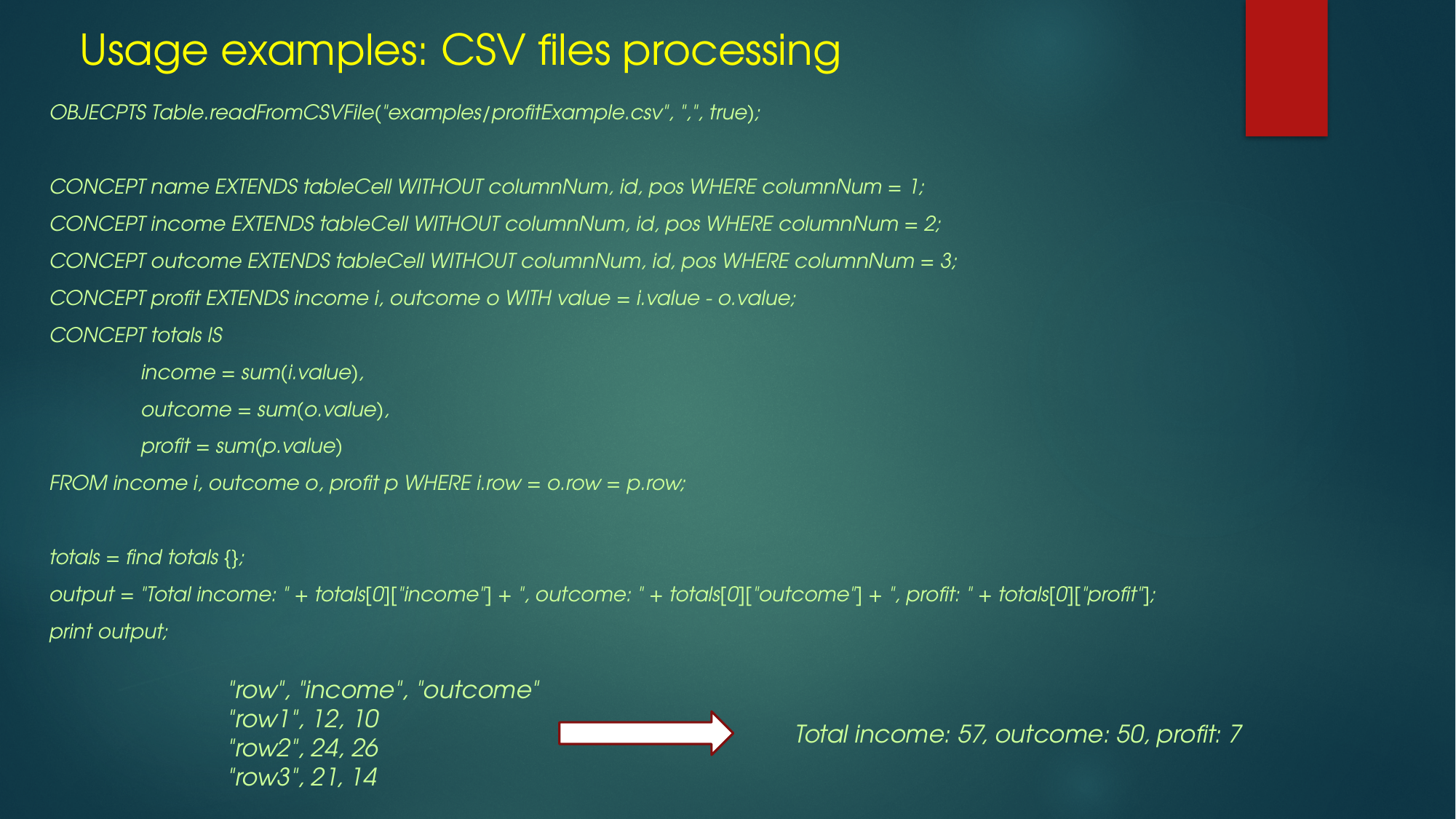

# Usage examples: CSV files processing
OBJECPTS Table.readFromCSVFile("examples/profitExample.csv", ",", true);

CONCEPT name EXTENDS tableCell WITHOUT columnNum, id, pos WHERE columnNum = 1;
CONCEPT income EXTENDS tableCell WITHOUT columnNum, id, pos WHERE columnNum = 2;
CONCEPT outcome EXTENDS tableCell WITHOUT columnNum, id, pos WHERE columnNum = 3;
CONCEPT profit EXTENDS income i, outcome o WITH value = i.value - o.value;
CONCEPT totals IS
	income = sum(i.value),
	outcome = sum(o.value),
	profit = sum(p.value)
FROM income i, outcome o, profit p WHERE i.row = o.row = p.row;

totals = find totals {};
output = "Total income: " + totals[0]["income"] + ", outcome: " + totals[0]["outcome"] + ", profit: " + totals[0]["profit"];
print output;
"row", "income", "outcome"
"row1", 12, 10
"row2", 24, 26
"row3", 21, 14

Total income: 57, outcome: 50, profit: 7